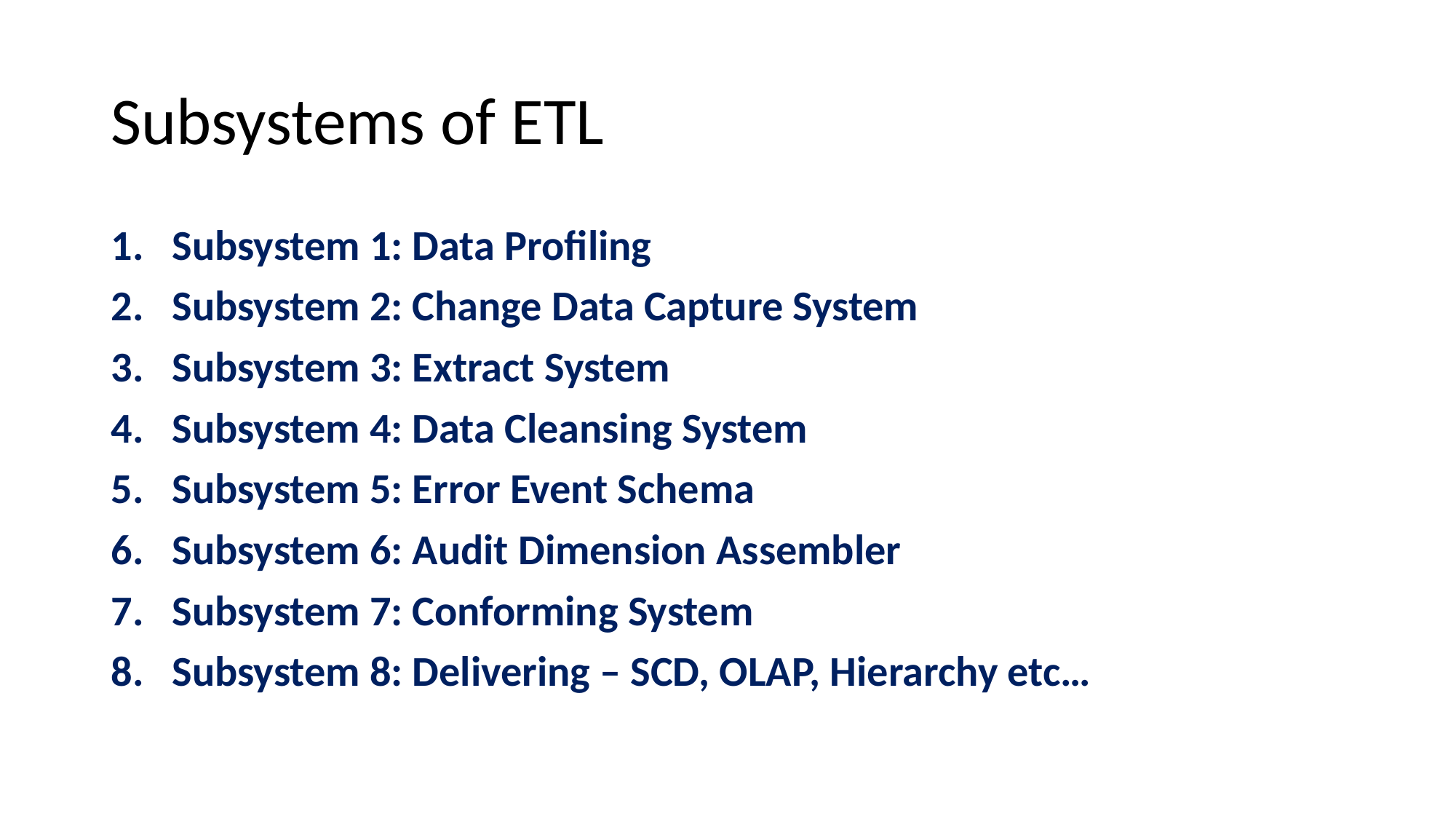

# Subsystems of ETL
Subsystem 1: Data Profiling
Subsystem 2: Change Data Capture System
Subsystem 3: Extract System
Subsystem 4: Data Cleansing System
Subsystem 5: Error Event Schema
Subsystem 6: Audit Dimension Assembler
Subsystem 7: Conforming System
Subsystem 8: Delivering – SCD, OLAP, Hierarchy etc…